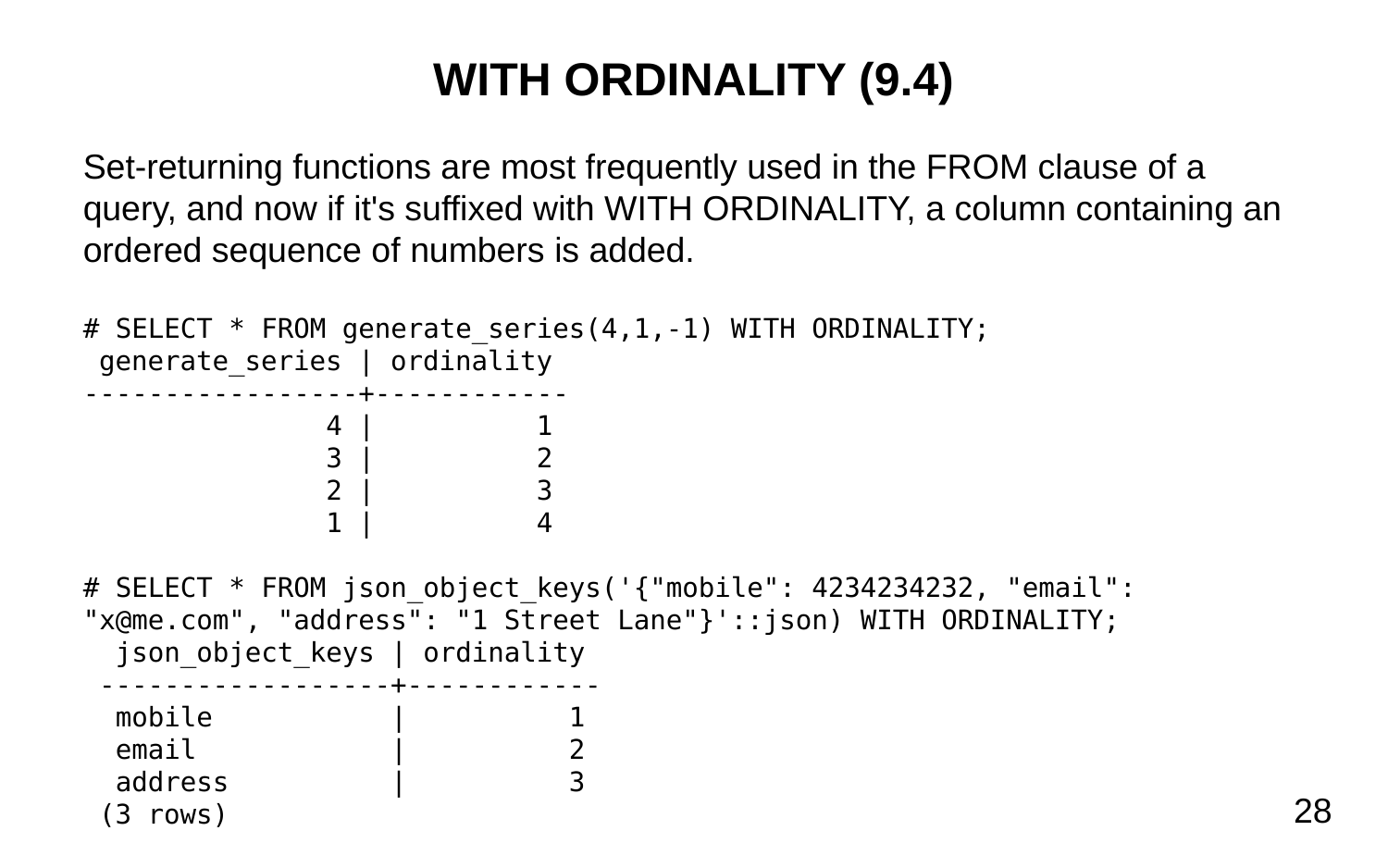

WITH ORDINALITY (9.4)
Set-returning functions are most frequently used in the FROM clause of a query, and now if it's suffixed with WITH ORDINALITY, a column containing an ordered sequence of numbers is added.

# SELECT * FROM generate_series(4,1,-1) WITH ORDINALITY;
 generate_series | ordinality
-----------------+------------
               4 |          1
               3 |          2
               2 |          3
               1 |          4

# SELECT * FROM json_object_keys('{"mobile": 4234234232, "email": "x@me.com", "address": "1 Street Lane"}'::json) WITH ORDINALITY;
  json_object_keys | ordinality
 ------------------+------------
  mobile           |          1
  email            |          2
  address          |          3
 (3 rows)

28